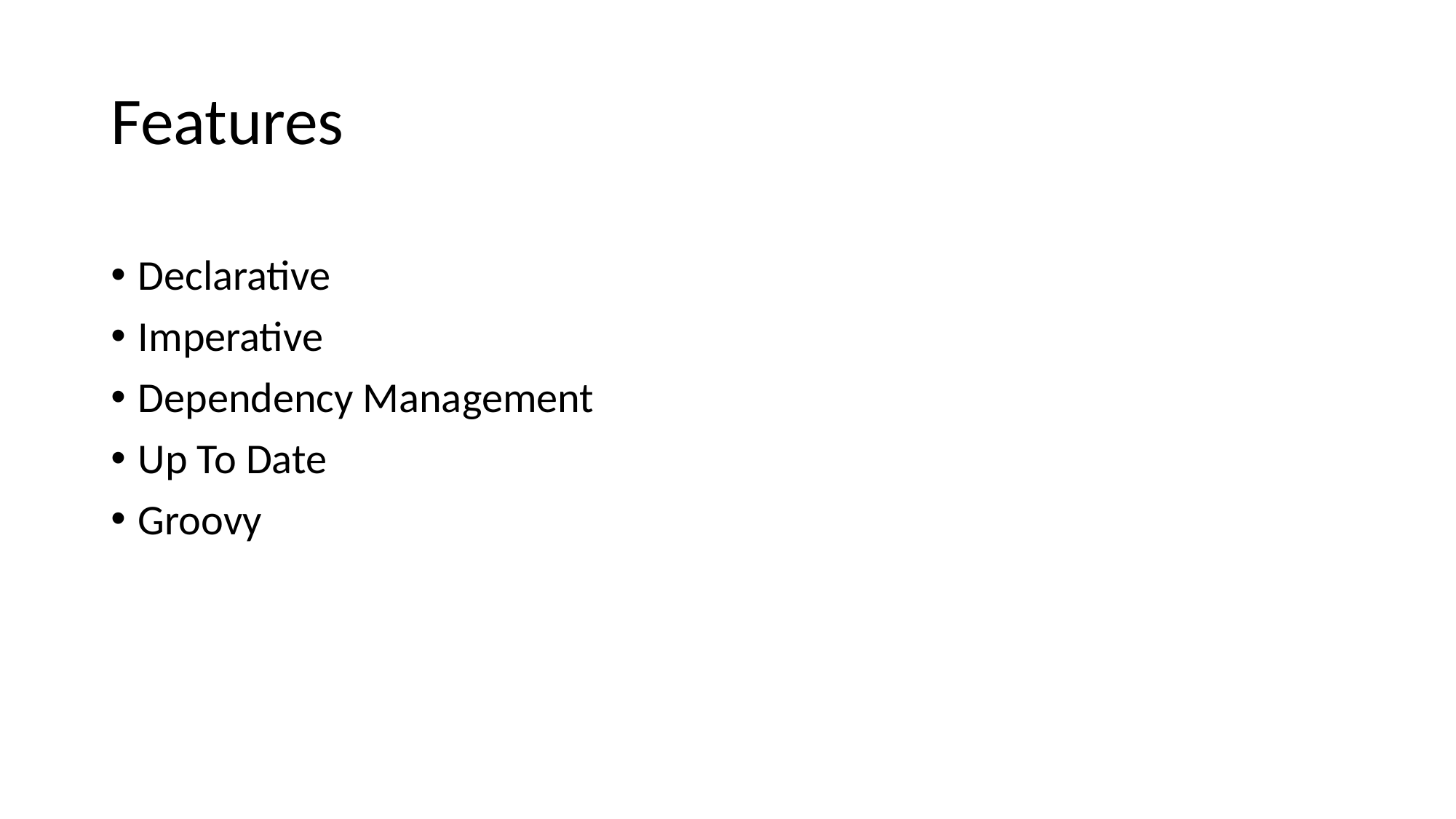

# Features
Declarative
Imperative
Dependency Management
Up To Date
Groovy